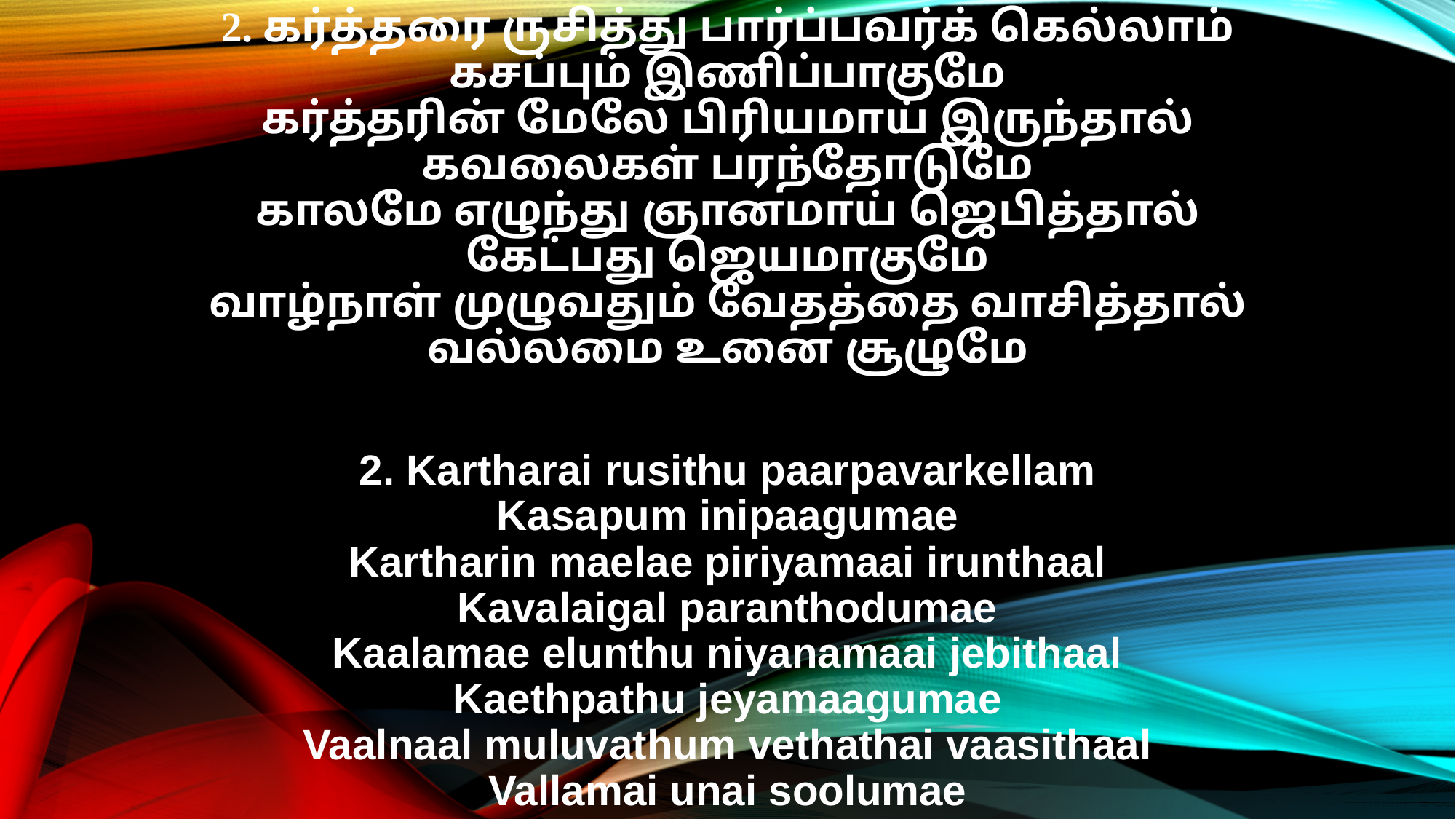

2. கர்த்தரை ருசித்து பார்ப்பவர்க் கெல்லாம்
கசப்பும் இணிப்பாகுமே
கர்த்தரின் மேலே பிரியமாய் இருந்தால்
கவலைகள் பரந்தோடுமே
காலமே எழுந்து ஞானமாய் ஜெபித்தால்
கேட்பது ஜெயமாகுமே
வாழ்நாள் முழுவதும் வேதத்தை வாசித்தால்
வல்லமை உனை சூழுமே

2. Kartharai rusithu paarpavarkellam
Kasapum inipaagumae
Kartharin maelae piriyamaai irunthaal
Kavalaigal paranthodumae
Kaalamae elunthu niyanamaai jebithaal
Kaethpathu jeyamaagumae
Vaalnaal muluvathum vethathai vaasithaal
Vallamai unai soolumae